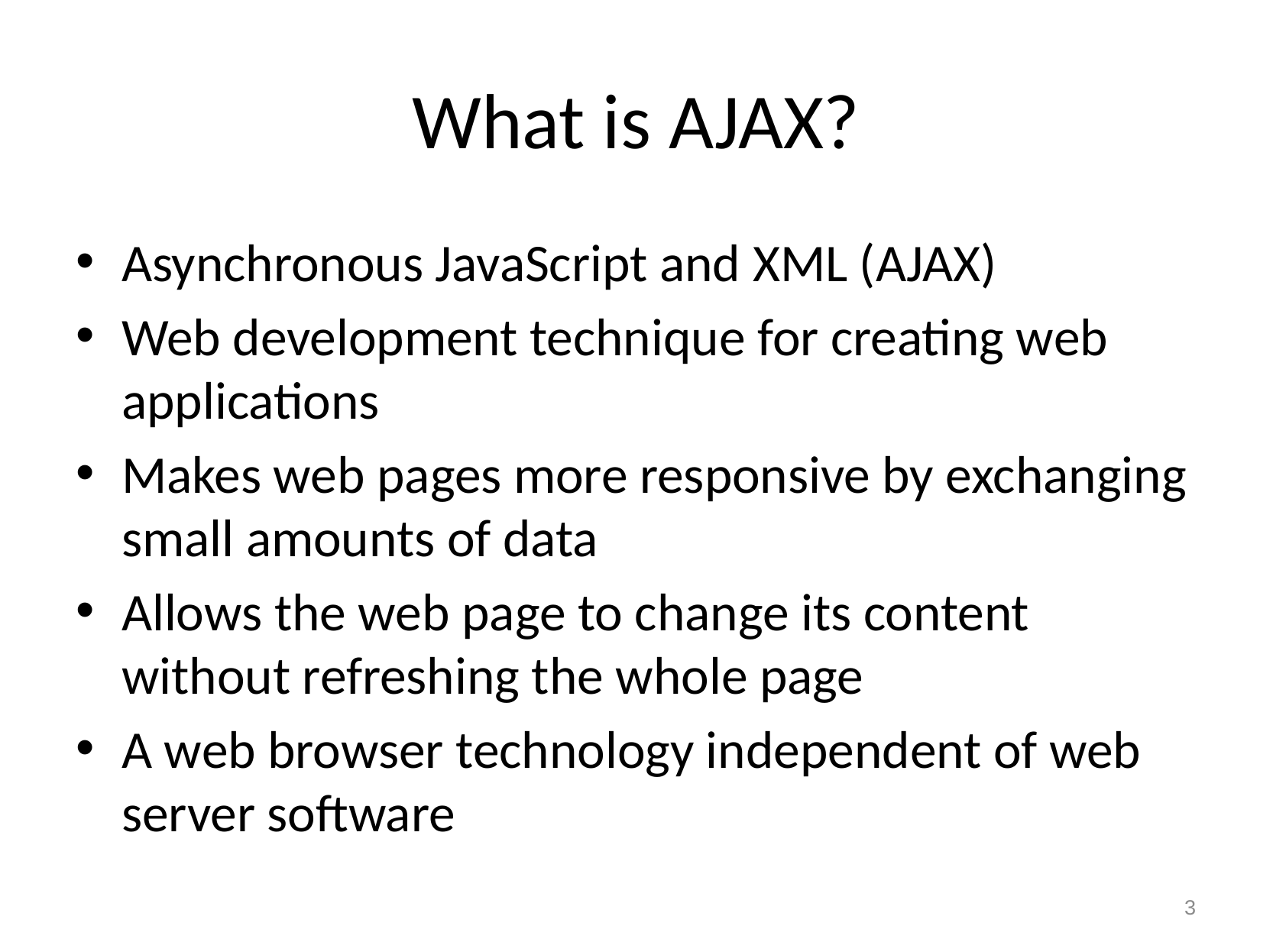

# What is AJAX?
Asynchronous JavaScript and XML (AJAX)
Web development technique for creating web applications
Makes web pages more responsive by exchanging small amounts of data
Allows the web page to change its content without refreshing the whole page
A web browser technology independent of web server software
3